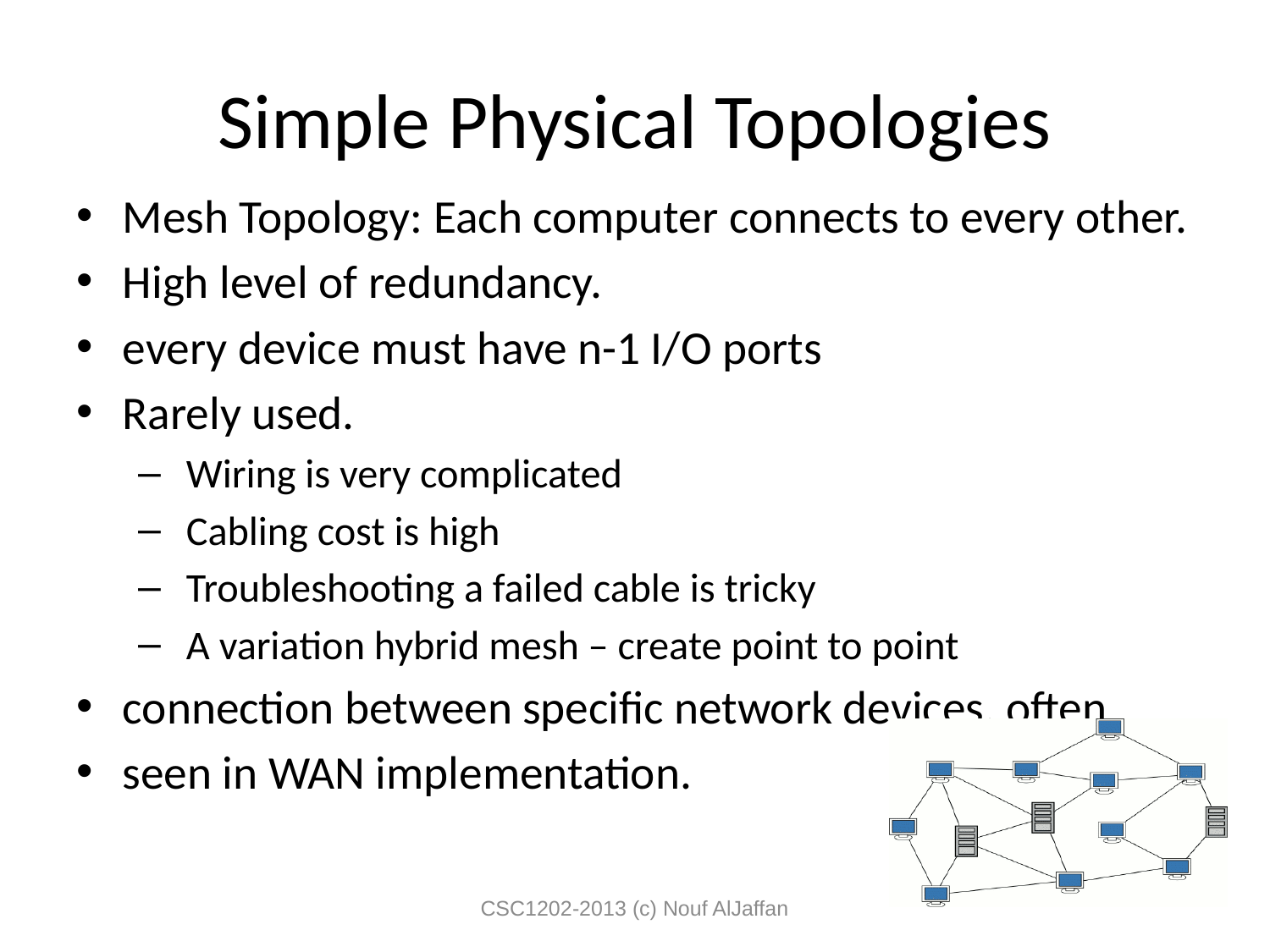

# Simple Physical Topologies
Mesh Topology: Each computer connects to every other.
High level of redundancy.
every device must have n-1 I/O ports
Rarely used.
 Wiring is very complicated
 Cabling cost is high
 Troubleshooting a failed cable is tricky
 A variation hybrid mesh – create point to point
connection between specific network devices, often
seen in WAN implementation.

CSC1202-2013 (c) Nouf AlJaffan